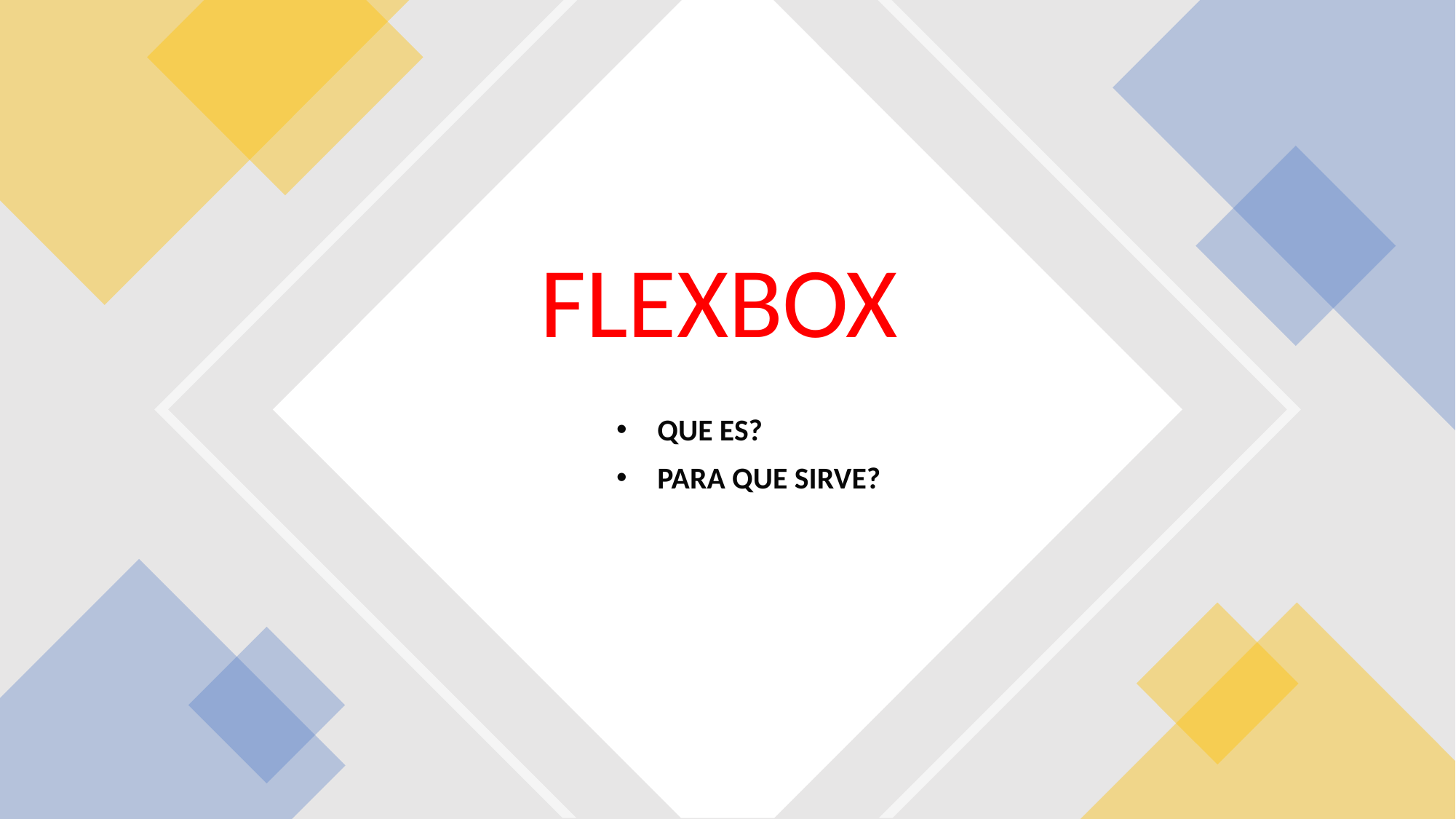

# FLEXBOX
QUE ES?
PARA QUE SIRVE?